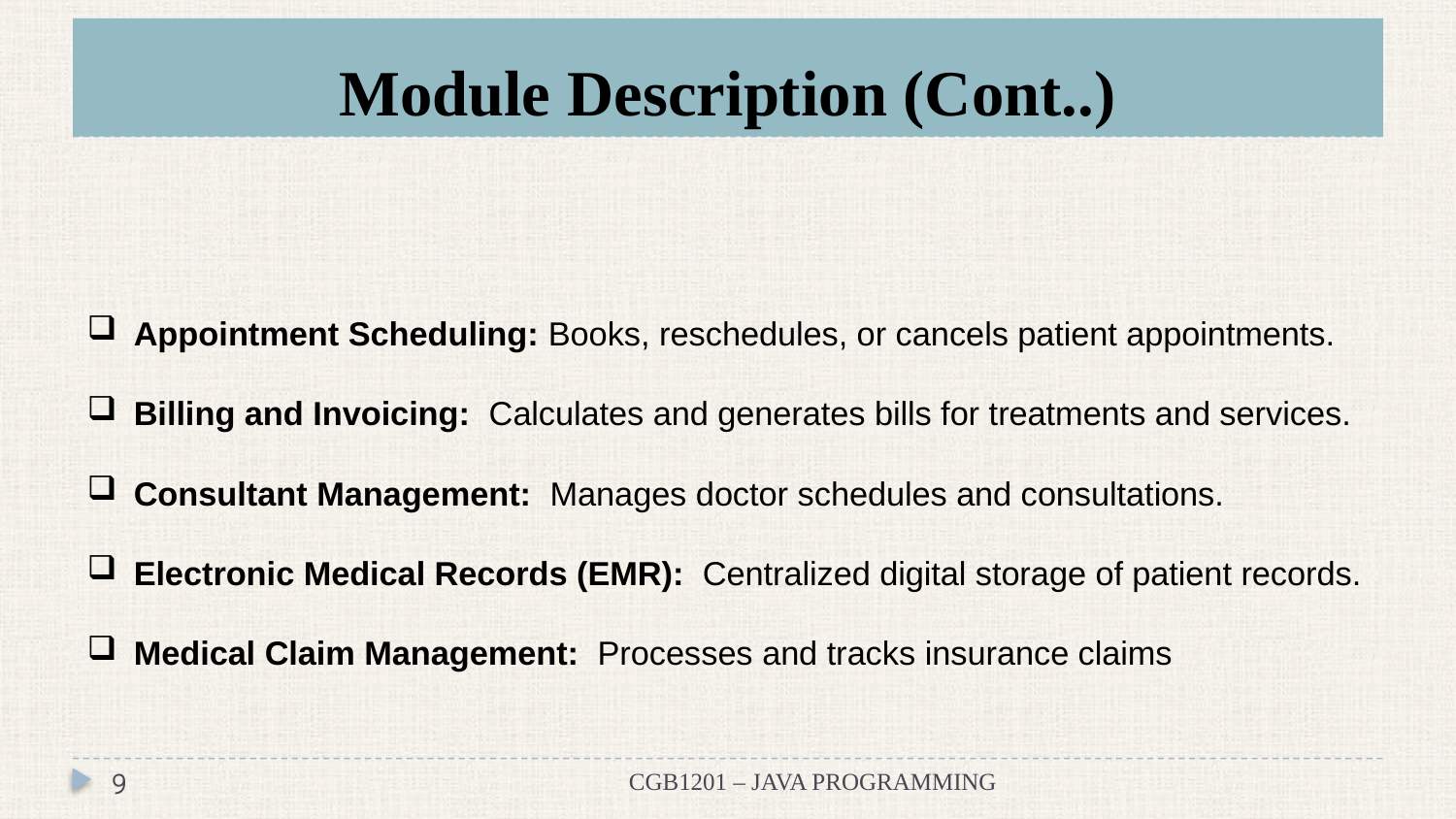

# Module Description (Cont..)

Appointment Scheduling: Books, reschedules, or cancels patient appointments.
Billing and Invoicing:  Calculates and generates bills for treatments and services.
Consultant Management:  Manages doctor schedules and consultations.
Electronic Medical Records (EMR):  Centralized digital storage of patient records.
Medical Claim Management:  Processes and tracks insurance claims
9
CGB1201 – JAVA PROGRAMMING